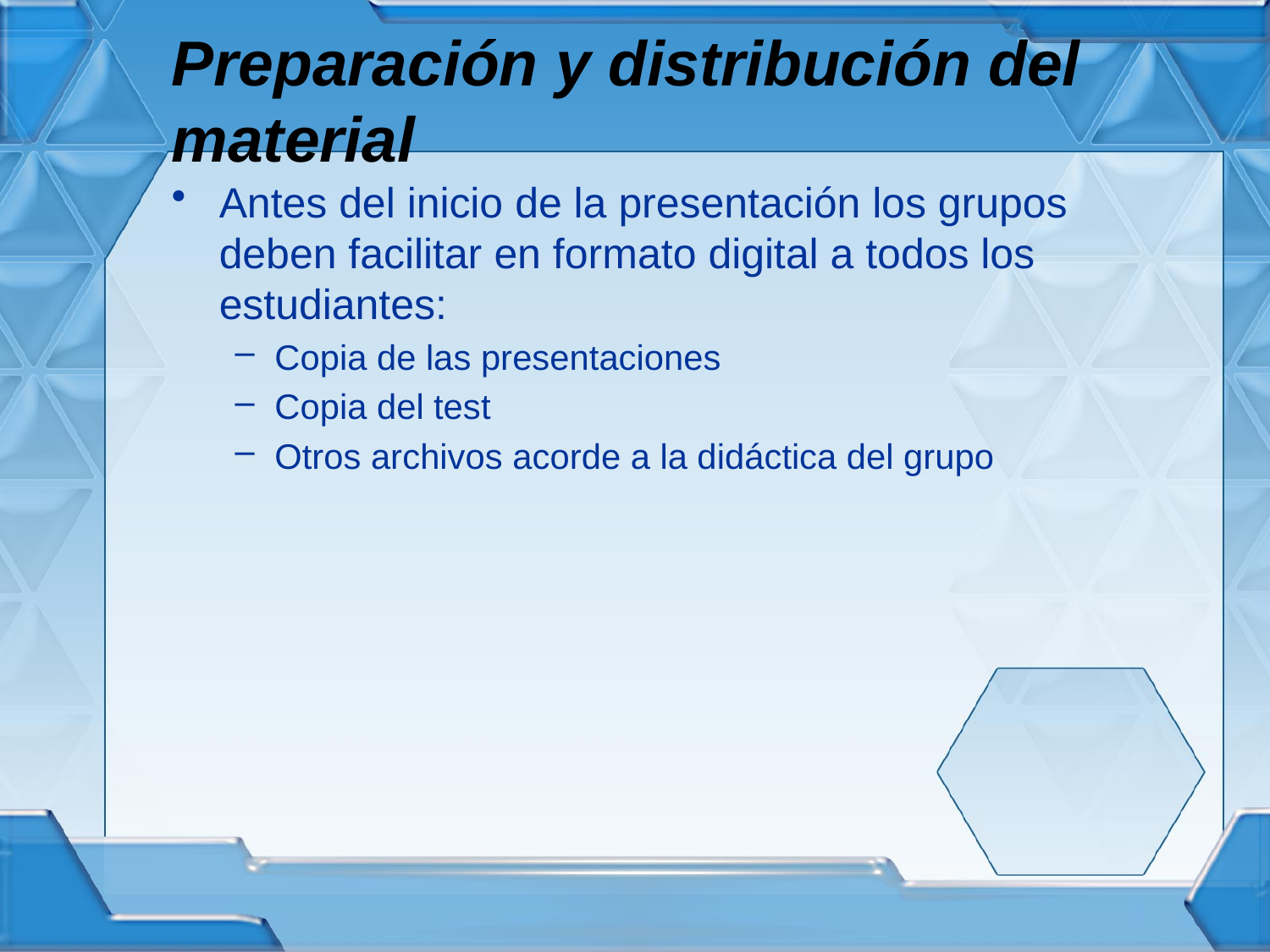

# Preparación y distribución del material
Antes del inicio de la presentación los grupos deben facilitar en formato digital a todos los estudiantes:
Copia de las presentaciones
Copia del test
Otros archivos acorde a la didáctica del grupo